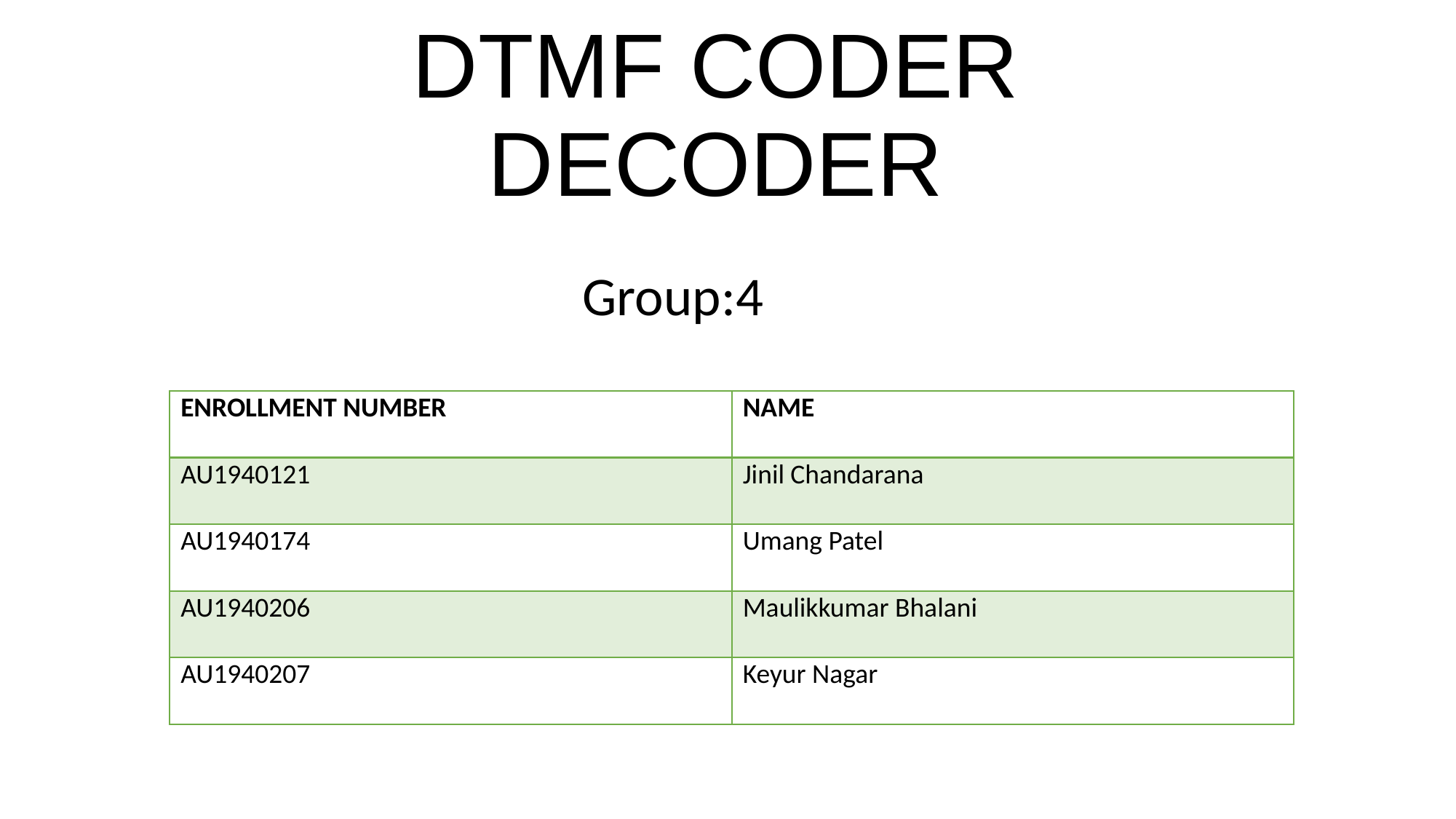

# DTMF CODER DECODER
Group:4

| ENROLLMENT NUMBER | NAME |
| --- | --- |
| AU1940121 | Jinil Chandarana |
| AU1940174 | Umang Patel |
| AU1940206 | Maulikkumar Bhalani |
| AU1940207 | Keyur Nagar |
|  |  |  |
| --- | --- | --- |
|  |  |  |
|  |  |  |
|  |  |  |
|  |  |  |